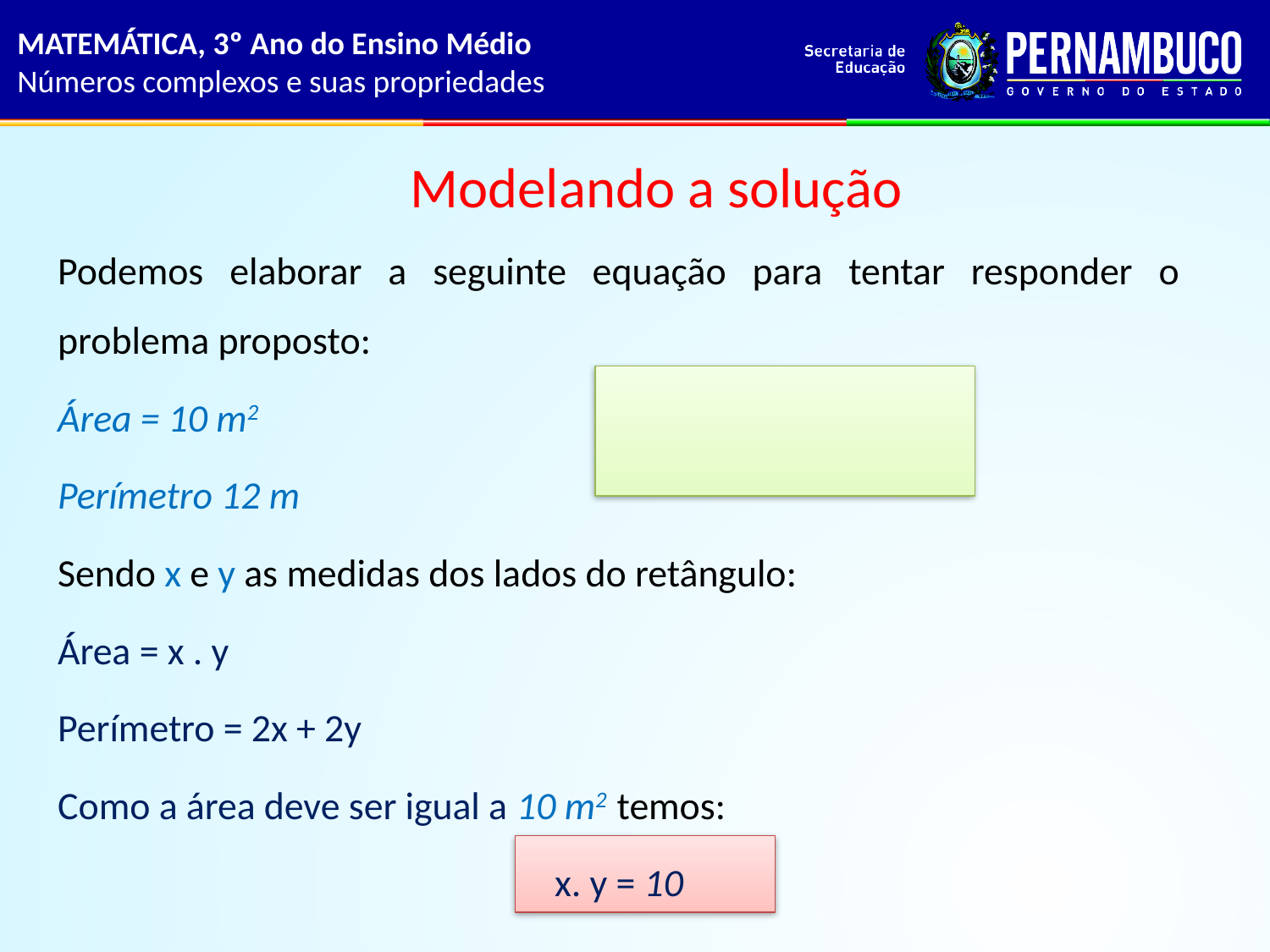

MATEMÁTICA, 3º Ano do Ensino Médio
Números complexos e suas propriedades
# Modelando a solução
Podemos elaborar a seguinte equação para tentar responder o problema proposto:
Área = 10 m2
Perímetro 12 m
Sendo x e y as medidas dos lados do retângulo:
Área = x . y
Perímetro = 2x + 2y
Como a área deve ser igual a 10 m2  temos:
x. y = 10